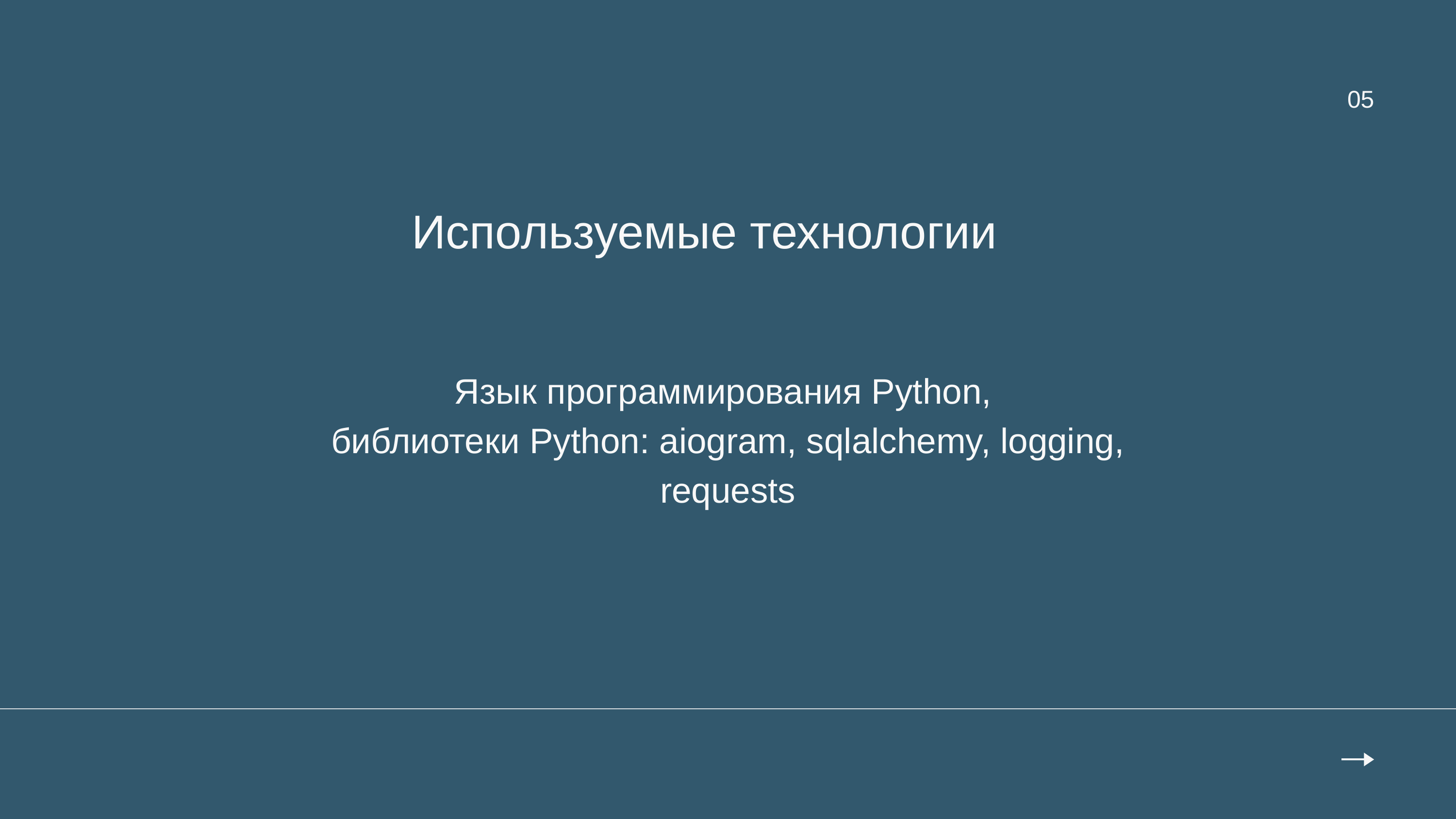

05
Используемые технологии
Язык программирования Python,
библиотеки Python: aiogram, sqlalchemy, logging, requests